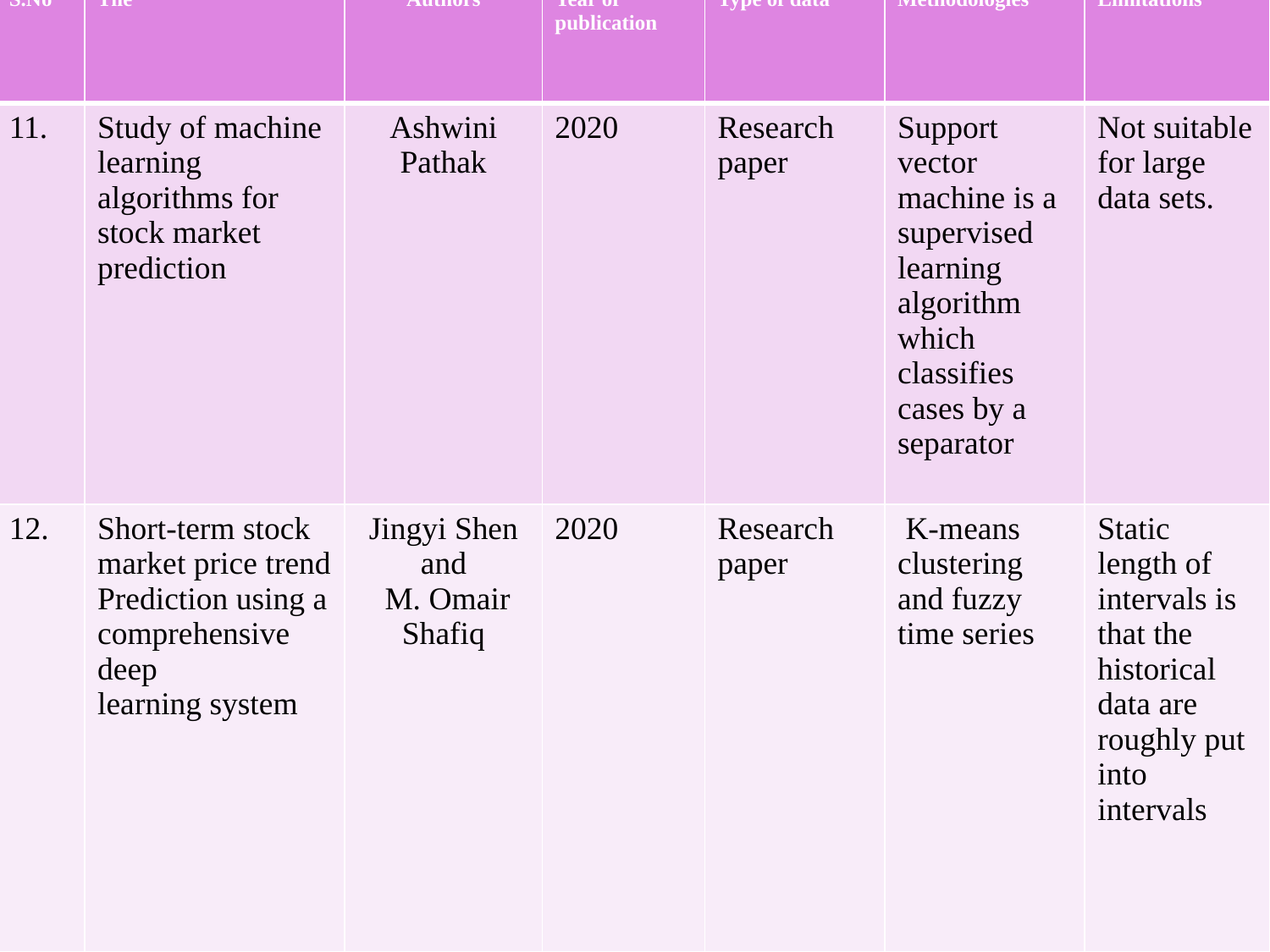

| S.No | Tile | Authors | Year of publication | Type of data | Methodologies | Limitations |
| --- | --- | --- | --- | --- | --- | --- |
| 11. | Study of machine learning algorithms for stock market prediction | Ashwini Pathak | 2020 | Research paper | Support vector machine is a supervised learning algorithm which classifies cases by a separator | Not suitable for large data sets. |
| 12. | Short‐term stock market price trend Prediction using a comprehensive deep learning system | Jingyi Shen and M. Omair Shafiq | 2020 | Research paper | K-means clustering and fuzzy time series | Static length of intervals is that the historical data are roughly put into intervals |